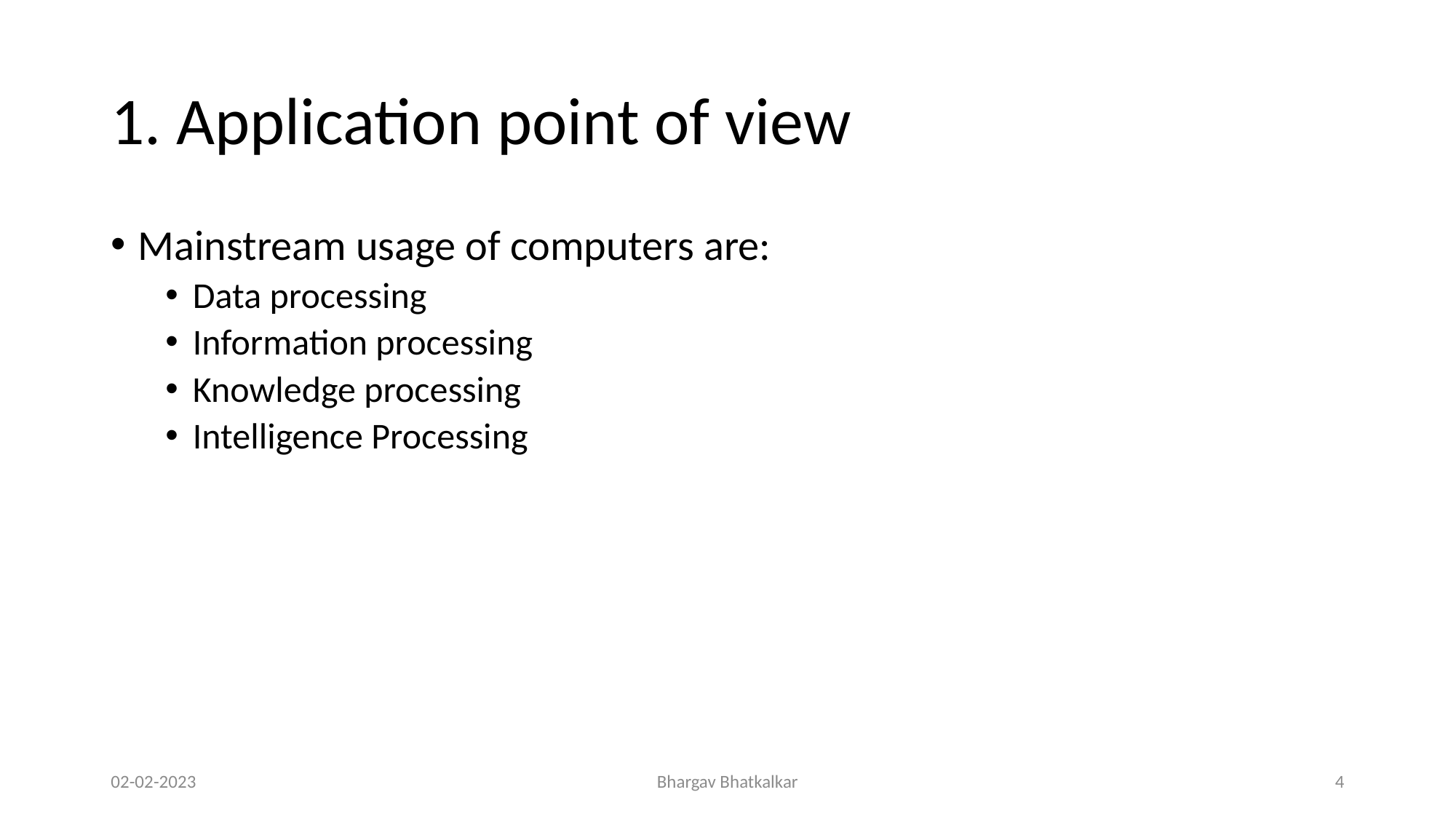

# 1. Application point of view
Mainstream usage of computers are:
Data processing
Information processing
Knowledge processing
Intelligence Processing

02-02-2023
Bhargav Bhatkalkar
4